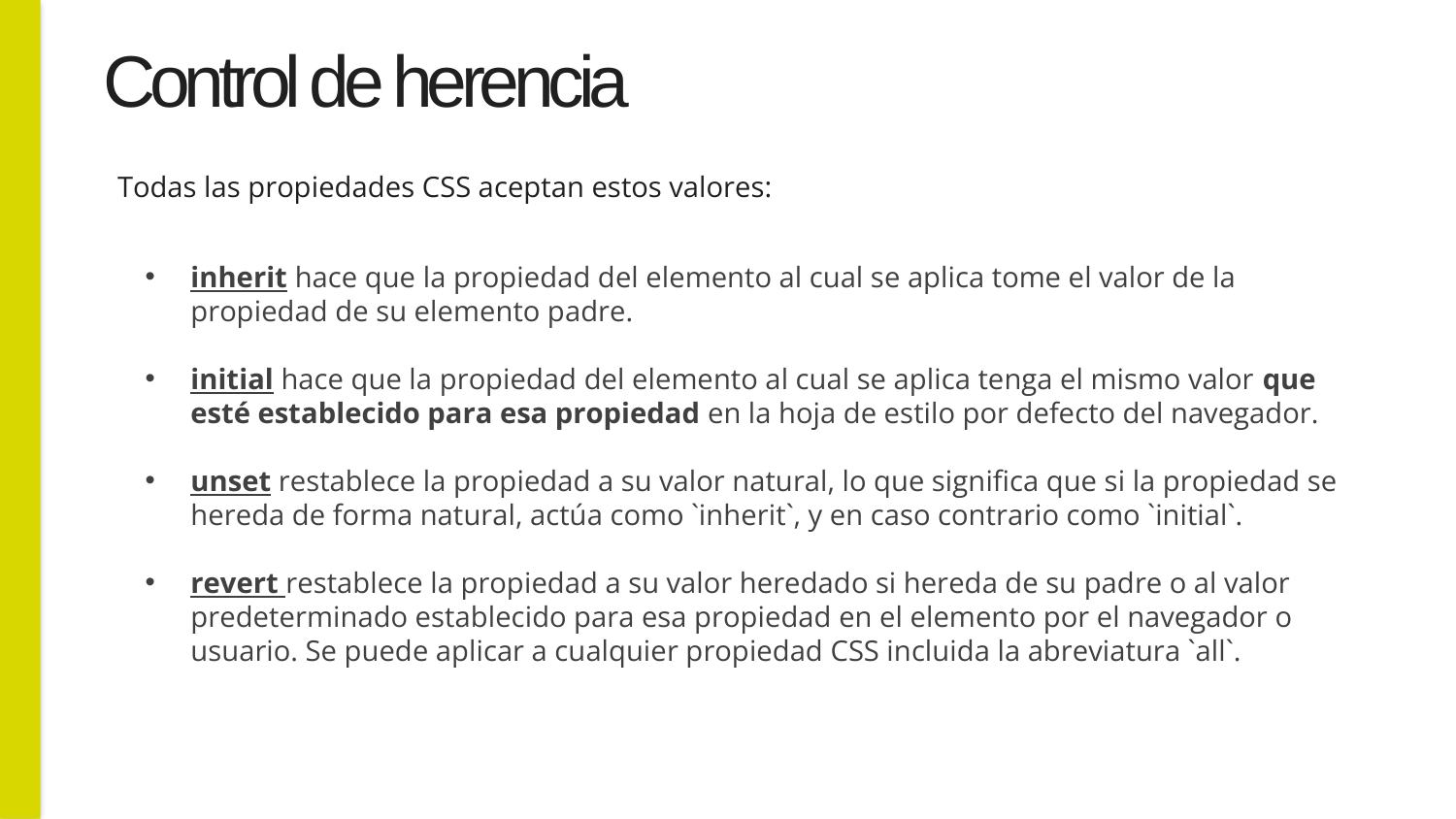

# Control de herencia
Todas las propiedades CSS aceptan estos valores:
inherit hace que la propiedad del elemento al cual se aplica tome el valor de la propiedad de su elemento padre.

initial hace que la propiedad del elemento al cual se aplica tenga el mismo valor que esté establecido para esa propiedad en la hoja de estilo por defecto del navegador.

unset restablece la propiedad a su valor natural, lo que significa que si la propiedad se hereda de forma natural, actúa como `inherit`, y en caso contrario como `initial`.

revert restablece la propiedad a su valor heredado si hereda de su padre o al valor predeterminado establecido para esa propiedad en el elemento por el navegador o usuario. Se puede aplicar a cualquier propiedad CSS incluida la abreviatura `all`.